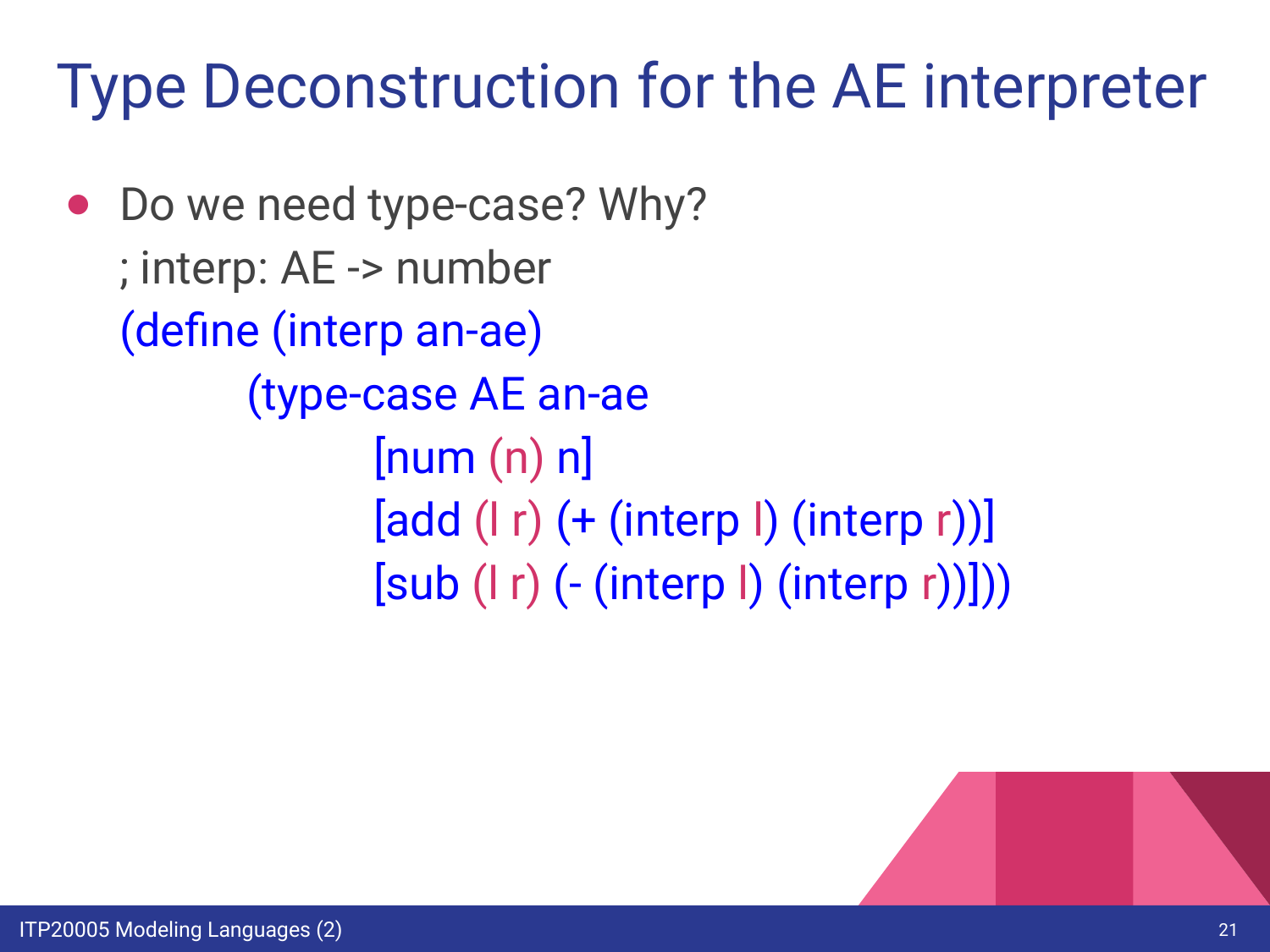

# Type Deconstruction for the AE interpreter
Do we need type-case? Why?
; interp: AE -> number
(define (interp an-ae)
	(type-case AE an-ae
		[num (n) n]
		[add (l r) (+ (interp l) (interp r))]
		[sub (l r) (- (interp l) (interp r))]))
21